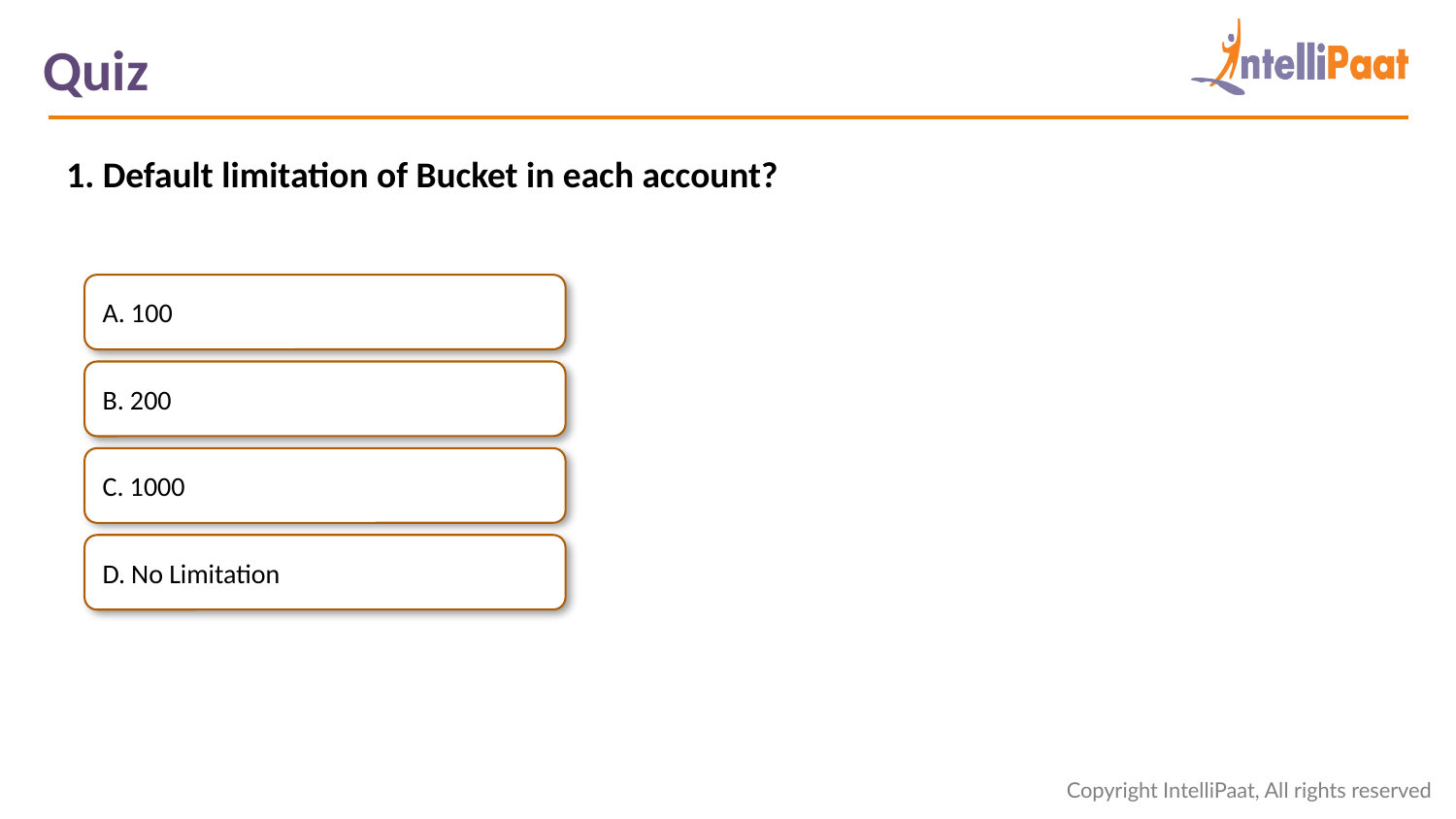

Quiz
1. Default limitation of Bucket in each account?
A. 100
B. 200
C. 1000
D. No Limitation